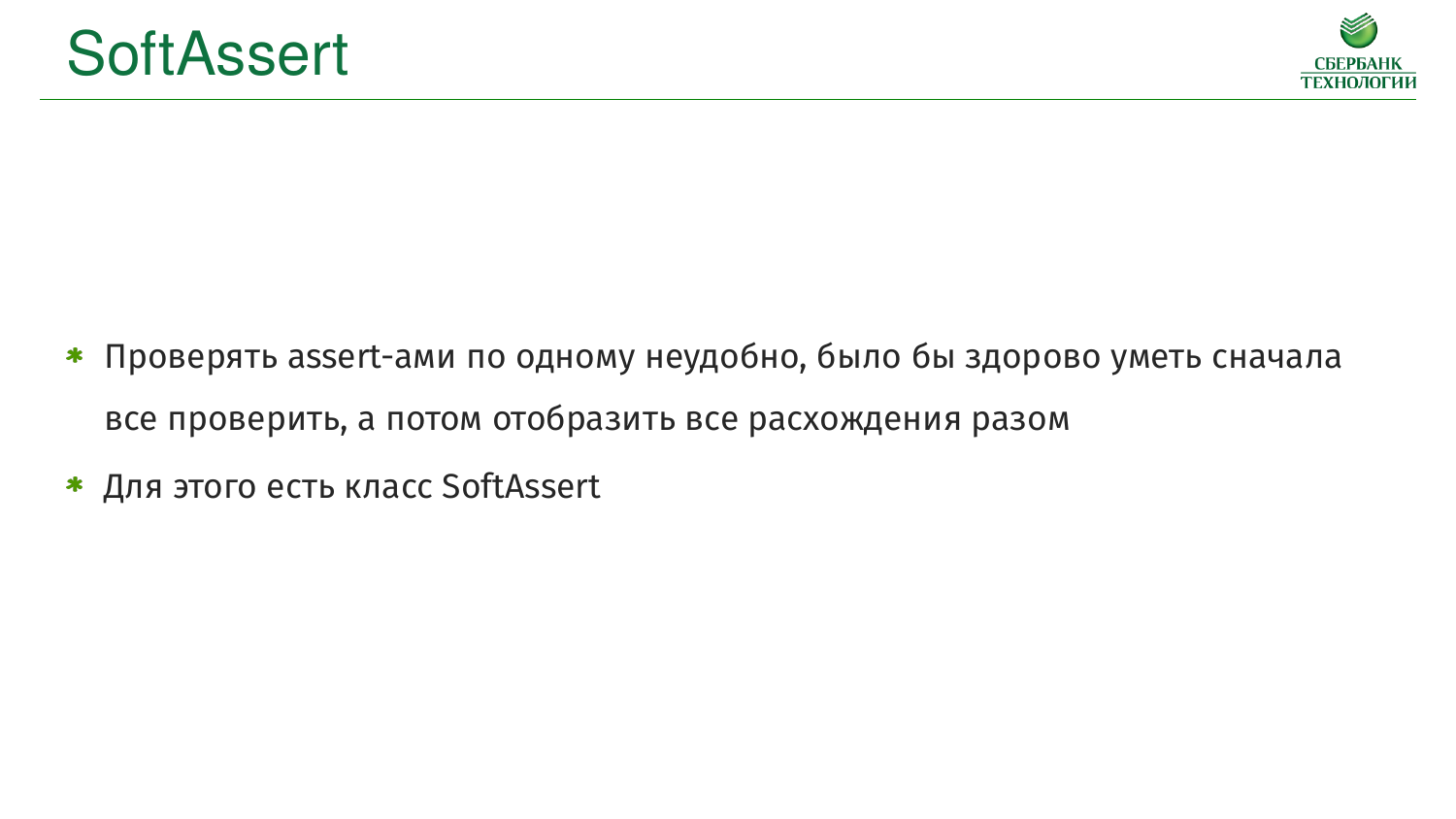

SoftAssert
Проверять assert-ами по одному неудобно, было бы здорово уметь сначала все проверить, а потом отобразить все расхождения разом
Для этого есть класс SoftAssert